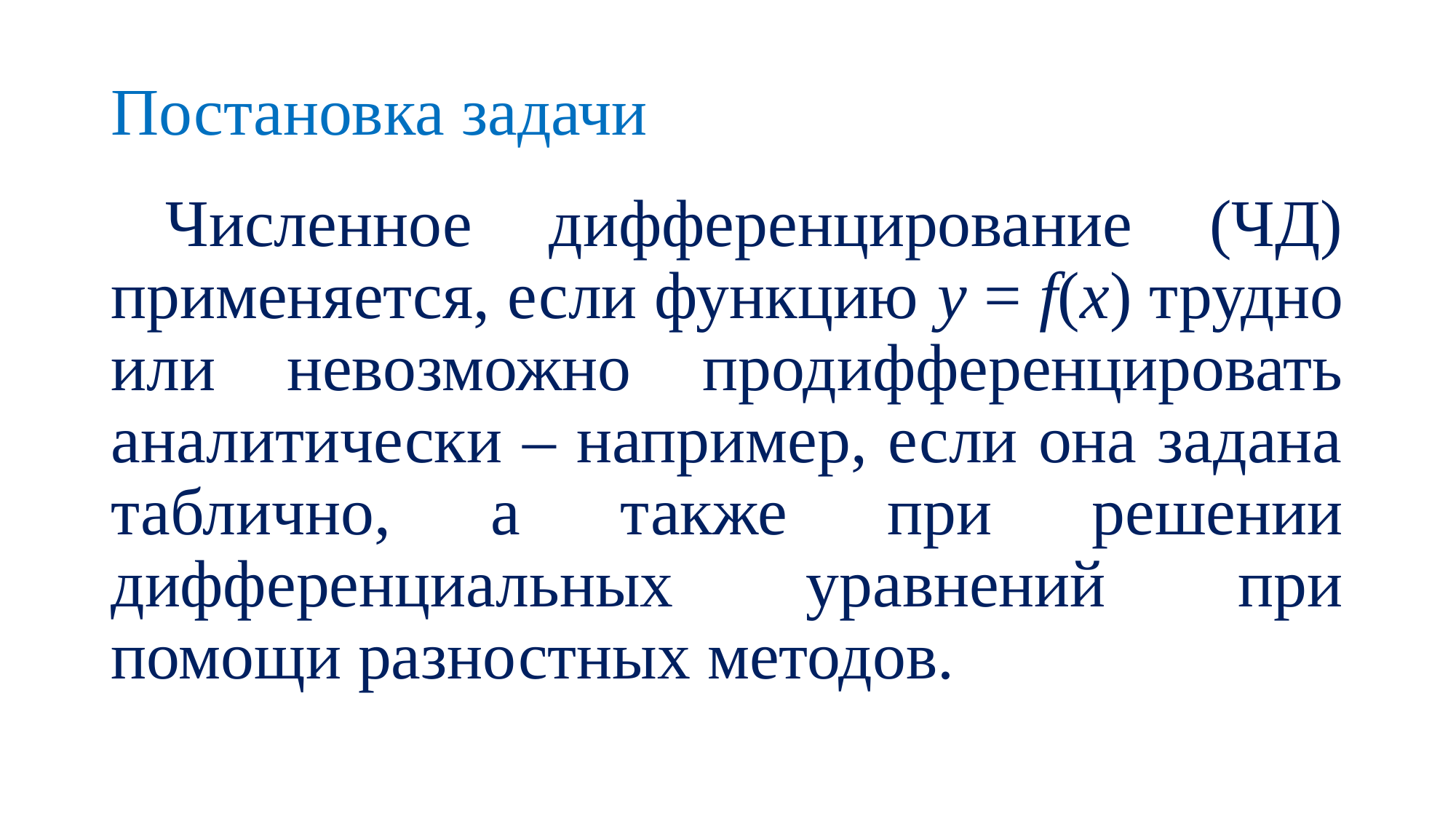

# Постановка задачи
Численное дифференцирование (ЧД) применяется, если функцию y = f(x) трудно или невозможно продифференцировать аналитически – например, если она задана таблично, а также при решении дифференциальных уравнений при помощи разностных методов.